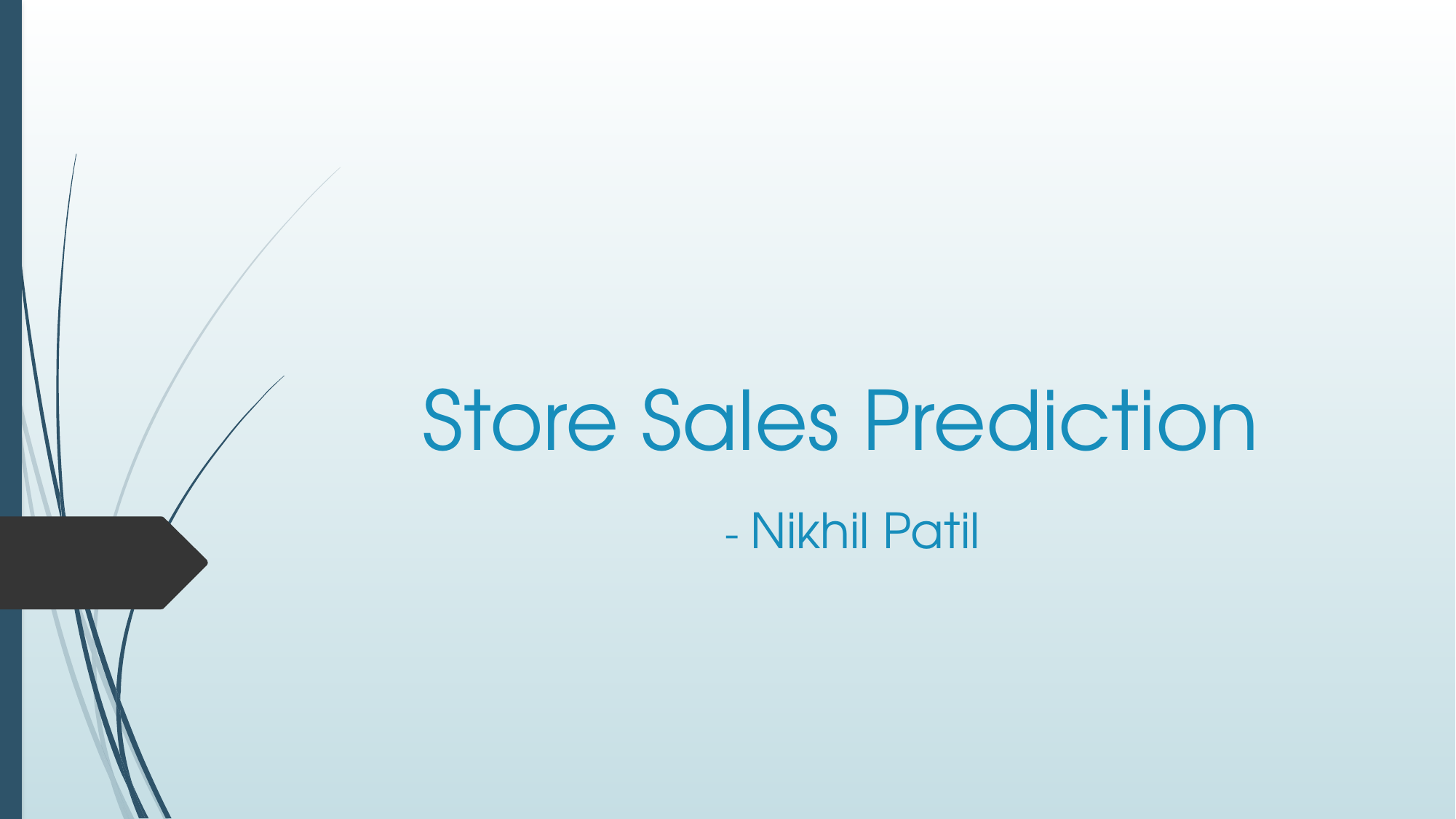

# Store Sales Prediction - Nikhil Patil